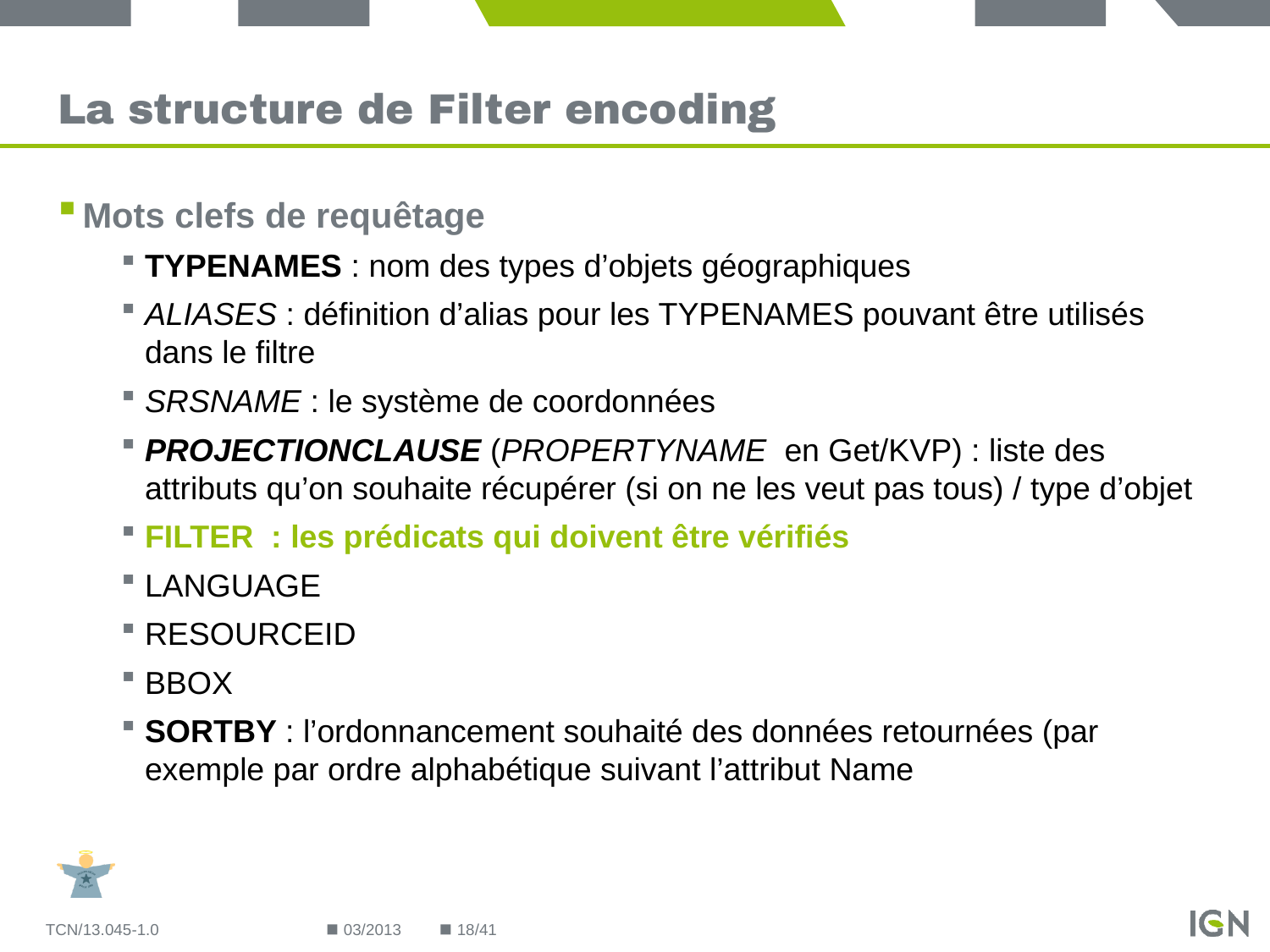

# La structure de Filter encoding
Mots clefs de requêtage
TYPENAMES : nom des types d’objets géographiques
ALIASES : définition d’alias pour les TYPENAMES pouvant être utilisés dans le filtre
SRSNAME : le système de coordonnées
PROJECTIONCLAUSE (PROPERTYNAME  en Get/KVP) : liste des attributs qu’on souhaite récupérer (si on ne les veut pas tous) / type d’objet
FILTER  : les prédicats qui doivent être vérifiés
LANGUAGE
RESOURCEID
BBOX
SORTBY : l’ordonnancement souhaité des données retournées (par exemple par ordre alphabétique suivant l’attribut Name

TCN/13.045-1.0
03/2013
18/41